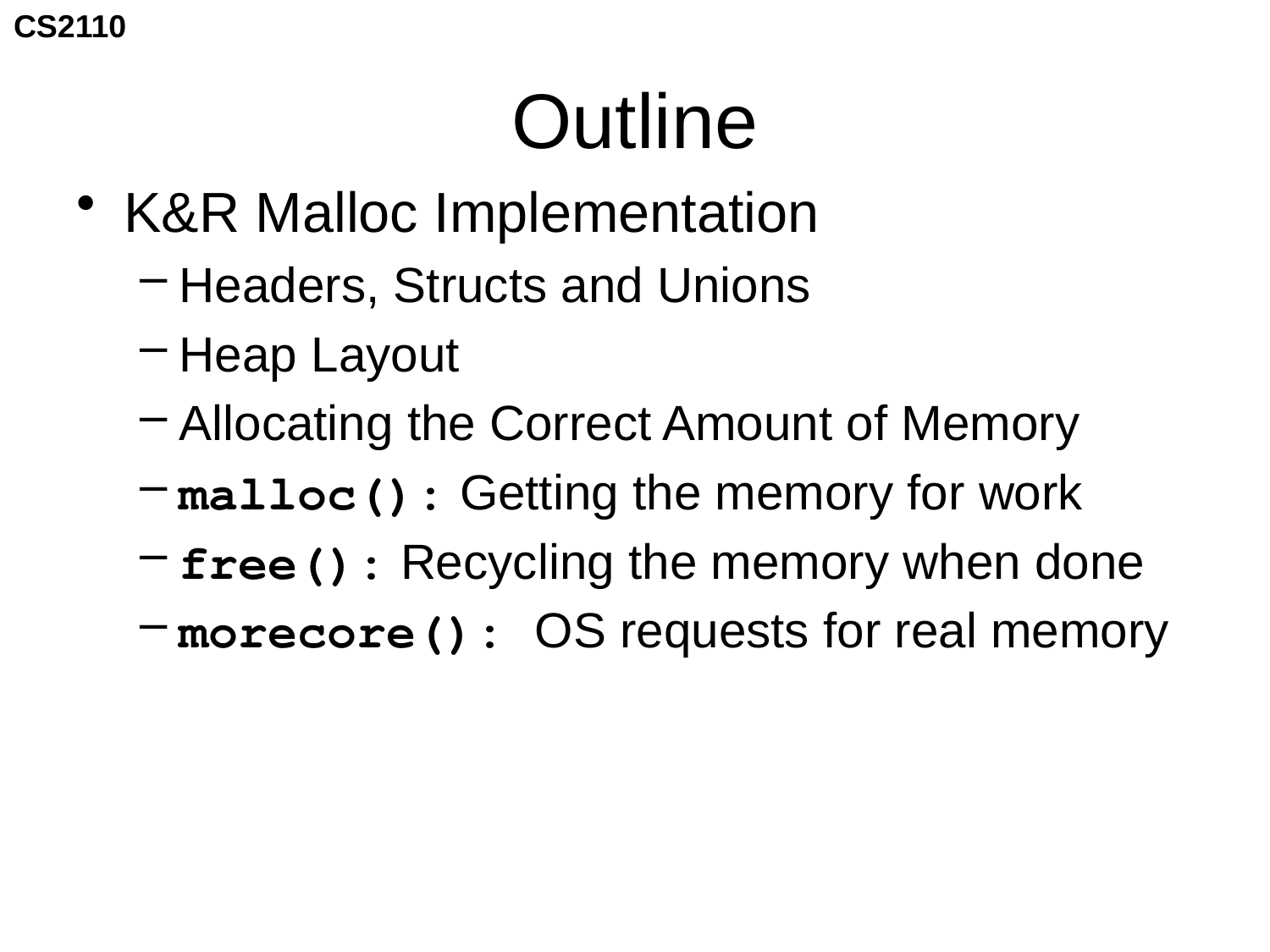

# Outline
K&R Malloc Implementation
Headers, Structs and Unions
Heap Layout
Allocating the Correct Amount of Memory
malloc(): Getting the memory for work
free(): Recycling the memory when done
morecore(): OS requests for real memory